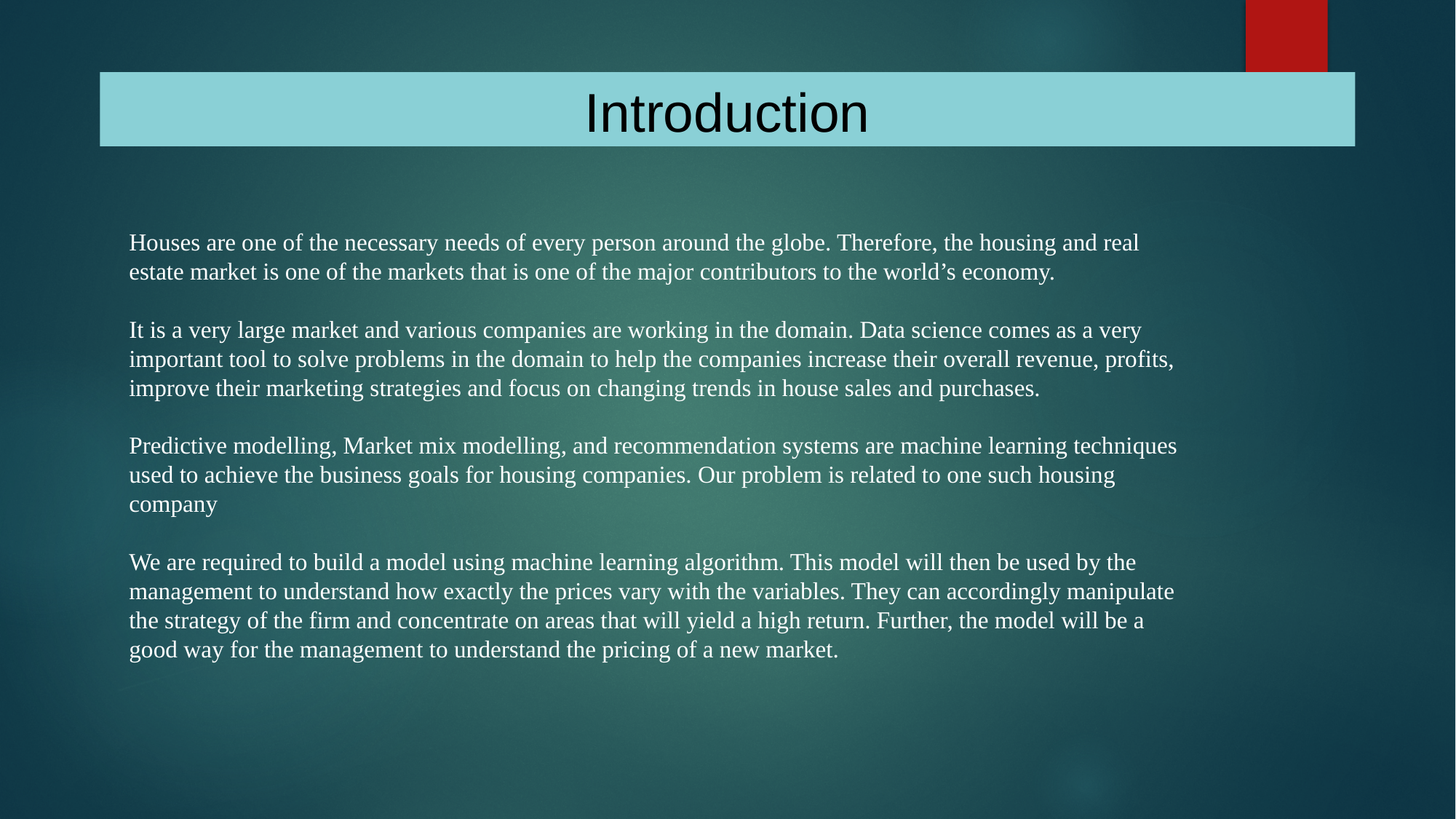

# Introduction

Houses are one of the necessary needs of every person around the globe. Therefore, the housing and real estate market is one of the markets that is one of the major contributors to the world’s economy.

It is a very large market and various companies are working in the domain. Data science comes as a very important tool to solve problems in the domain to help the companies increase their overall revenue, profits, improve their marketing strategies and focus on changing trends in house sales and purchases.

Predictive modelling, Market mix modelling, and recommendation systems are machine learning techniques used to achieve the business goals for housing companies. Our problem is related to one such housing company

We are required to build a model using machine learning algorithm. This model will then be used by the management to understand how exactly the prices vary with the variables. They can accordingly manipulate the strategy of the firm and concentrate on areas that will yield a high return. Further, the model will be a good way for the management to understand the pricing of a new market.